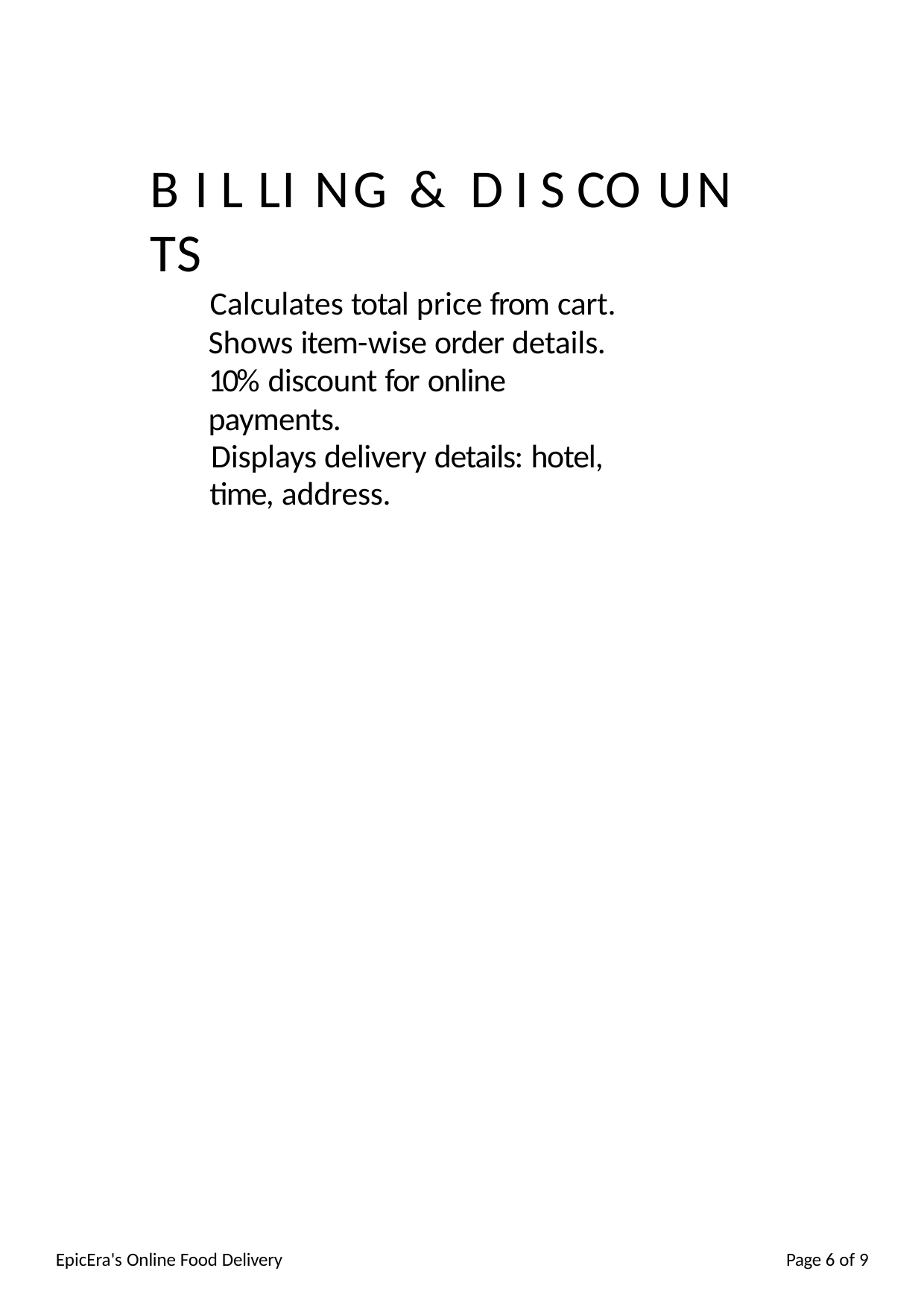

# B I L LI NG	&	D I S CO UN TS
Calculates total price from cart. Shows item-wise order details. 10% discount for online payments.
Displays delivery details: hotel, time, address.
EpicEra's Online Food Delivery
Page 6 of 9